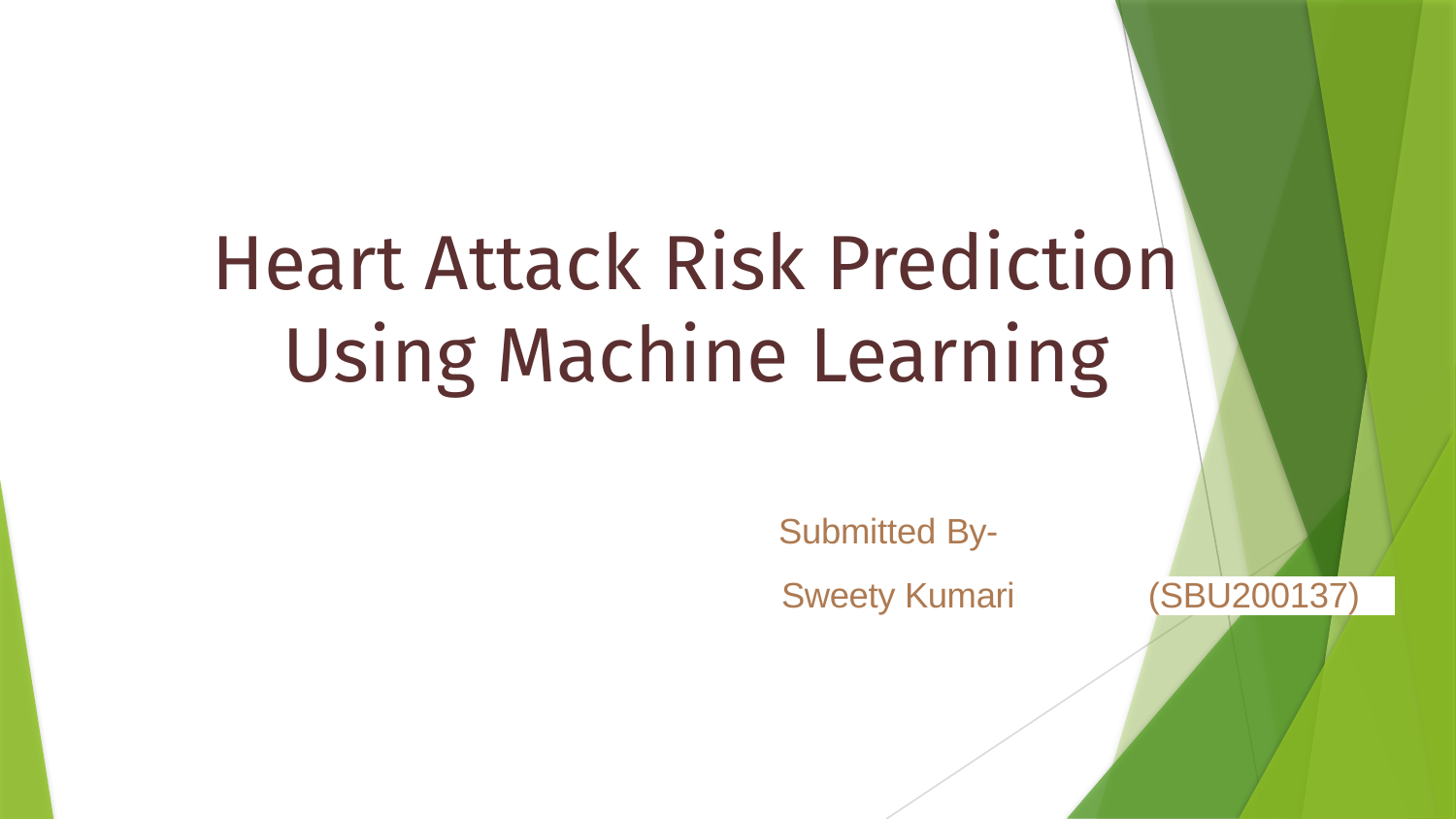

# Heart Attack Risk Prediction Using Machine Learning
Submitted By-
| Sweety Kumari | (SBU200137) |
| --- | --- |